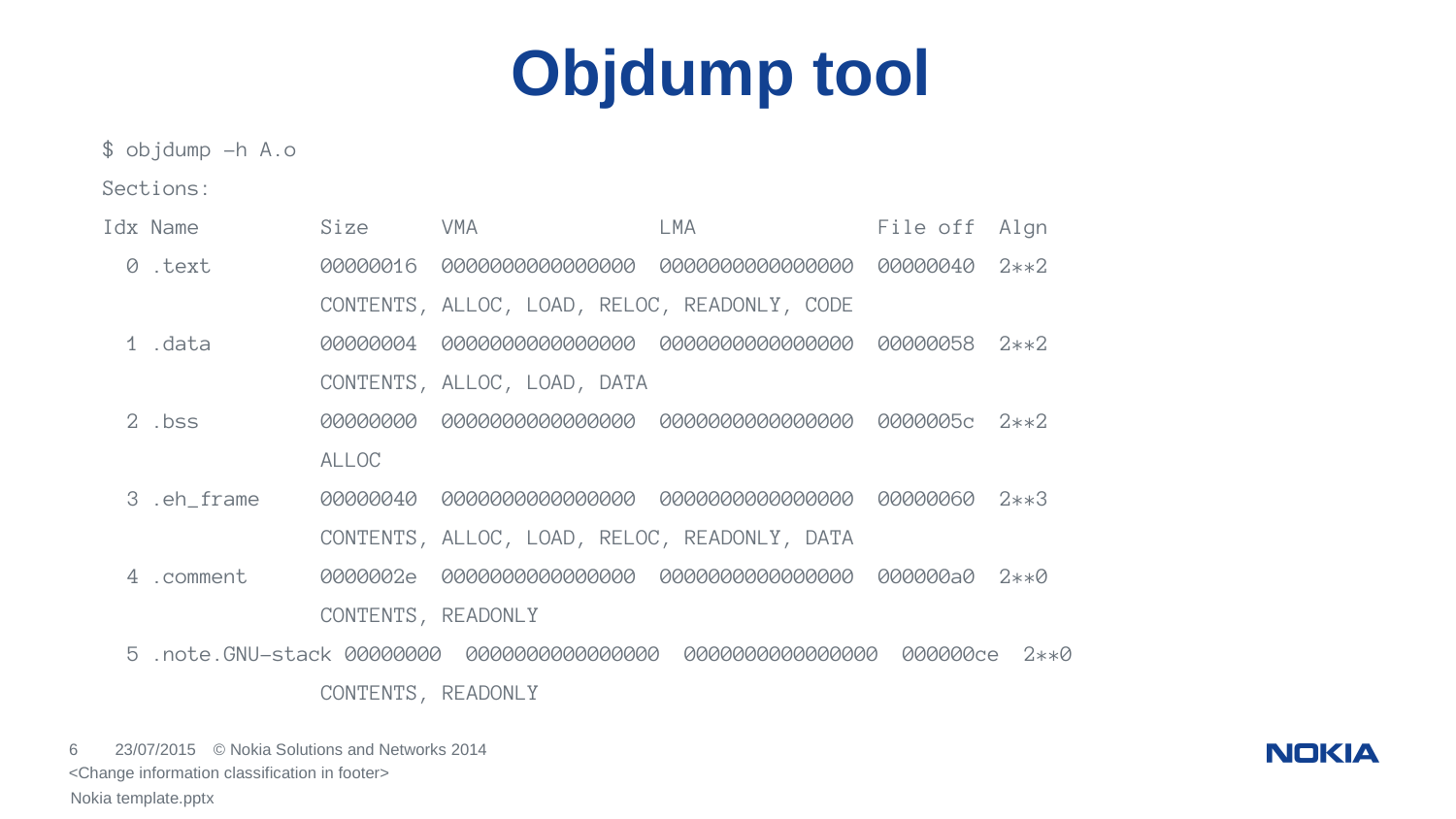

# Objdump tool
$ objdump -h A.o
Sections:
Idx Name          Size      VMA               LMA               File off  Algn
  0 .text         00000016  0000000000000000  0000000000000000  00000040  2**2
                  CONTENTS, ALLOC, LOAD, RELOC, READONLY, CODE
  1 .data         00000004  0000000000000000  0000000000000000  00000058  2**2
                  CONTENTS, ALLOC, LOAD, DATA
  2 .bss          00000000  0000000000000000  0000000000000000  0000005c  2**2
                  ALLOC
  3 .eh_frame     00000040  0000000000000000  0000000000000000  00000060  2**3
                  CONTENTS, ALLOC, LOAD, RELOC, READONLY, DATA
  4 .comment      0000002e  0000000000000000  0000000000000000  000000a0  2**0
                  CONTENTS, READONLY
  5 .note.GNU-stack 00000000  0000000000000000  0000000000000000  000000ce  2**0
                  CONTENTS, READONLY

<Change information classification in footer>